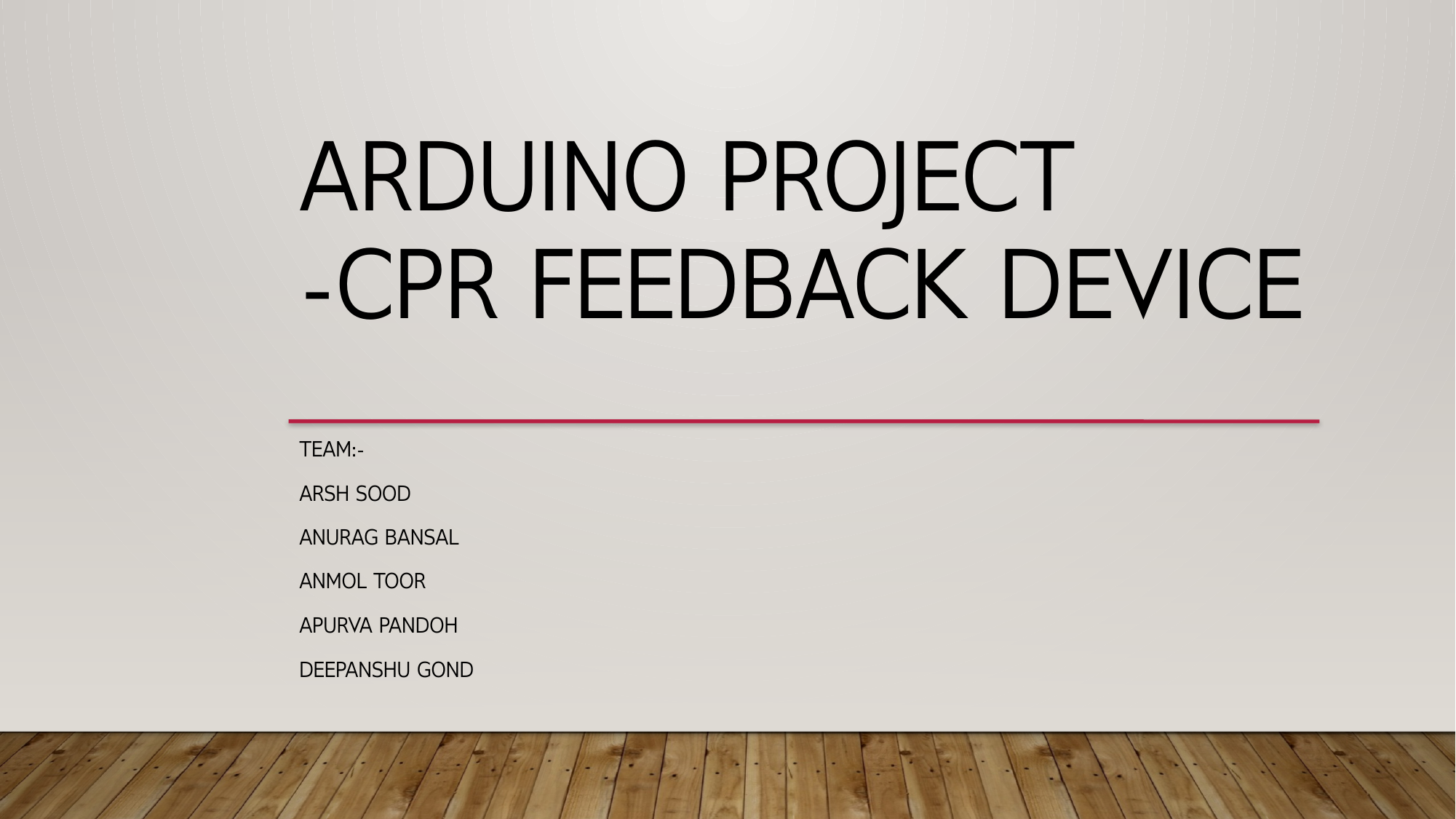

Arduino project
-CPR FEEDBACK DEVICE
Team:-
Arsh Sood
Anurag bansal
Anmol toor
Apurva pandoh
Deepanshu gond